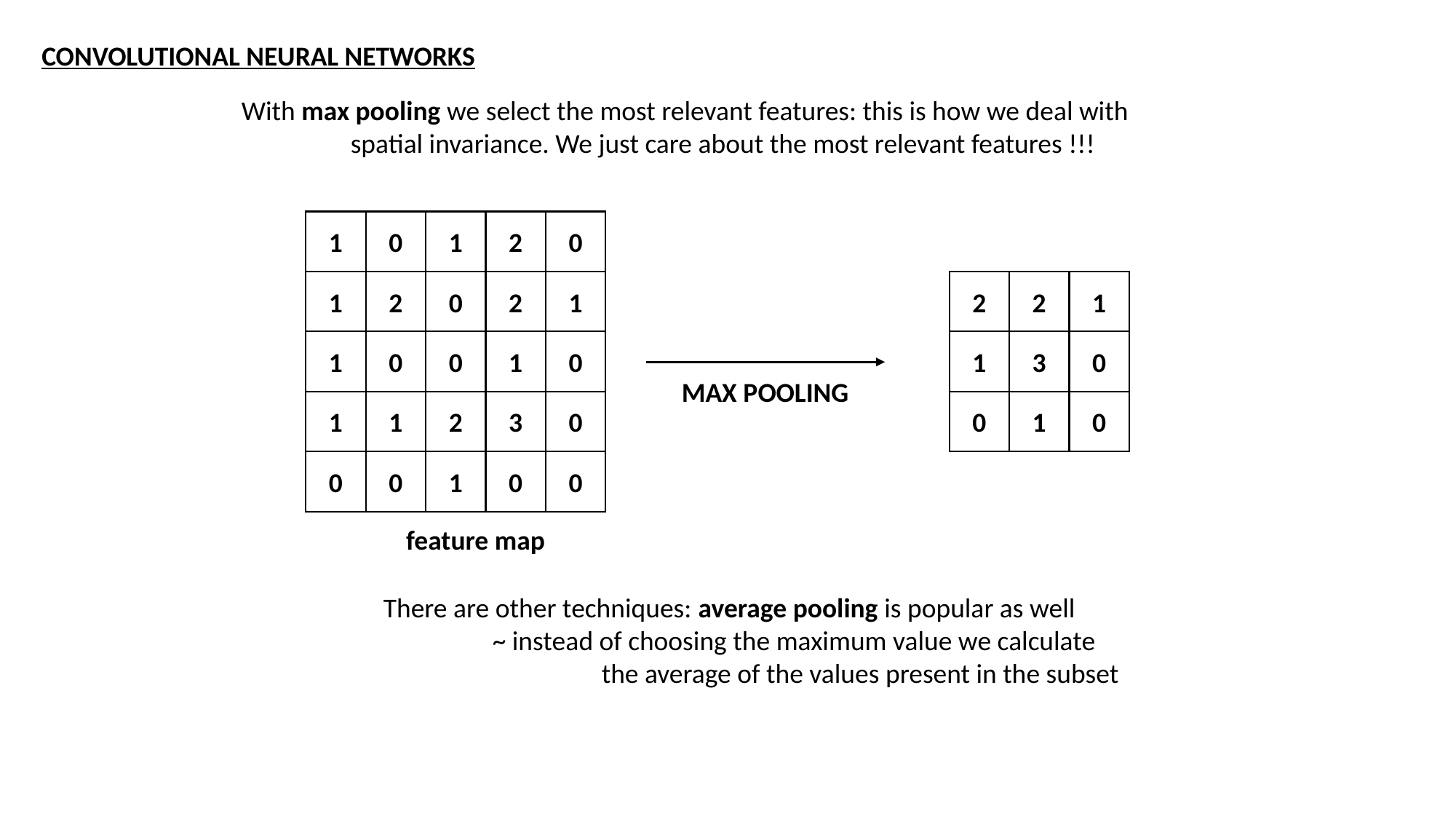

CONVOLUTIONAL NEURAL NETWORKS
With max pooling we select the most relevant features: this is how we deal with
	spatial invariance. We just care about the most relevant features !!!
0
2
1
0
1
2
2
2
1
1
2
1
0
3
1
0
0
1
1
0
0
MAX POOLING
0
1
0
0
3
1
1
2
0
0
0
0
1
feature map
There are other techniques: average pooling is popular as well
	~ instead of choosing the maximum value we calculate
		the average of the values present in the subset